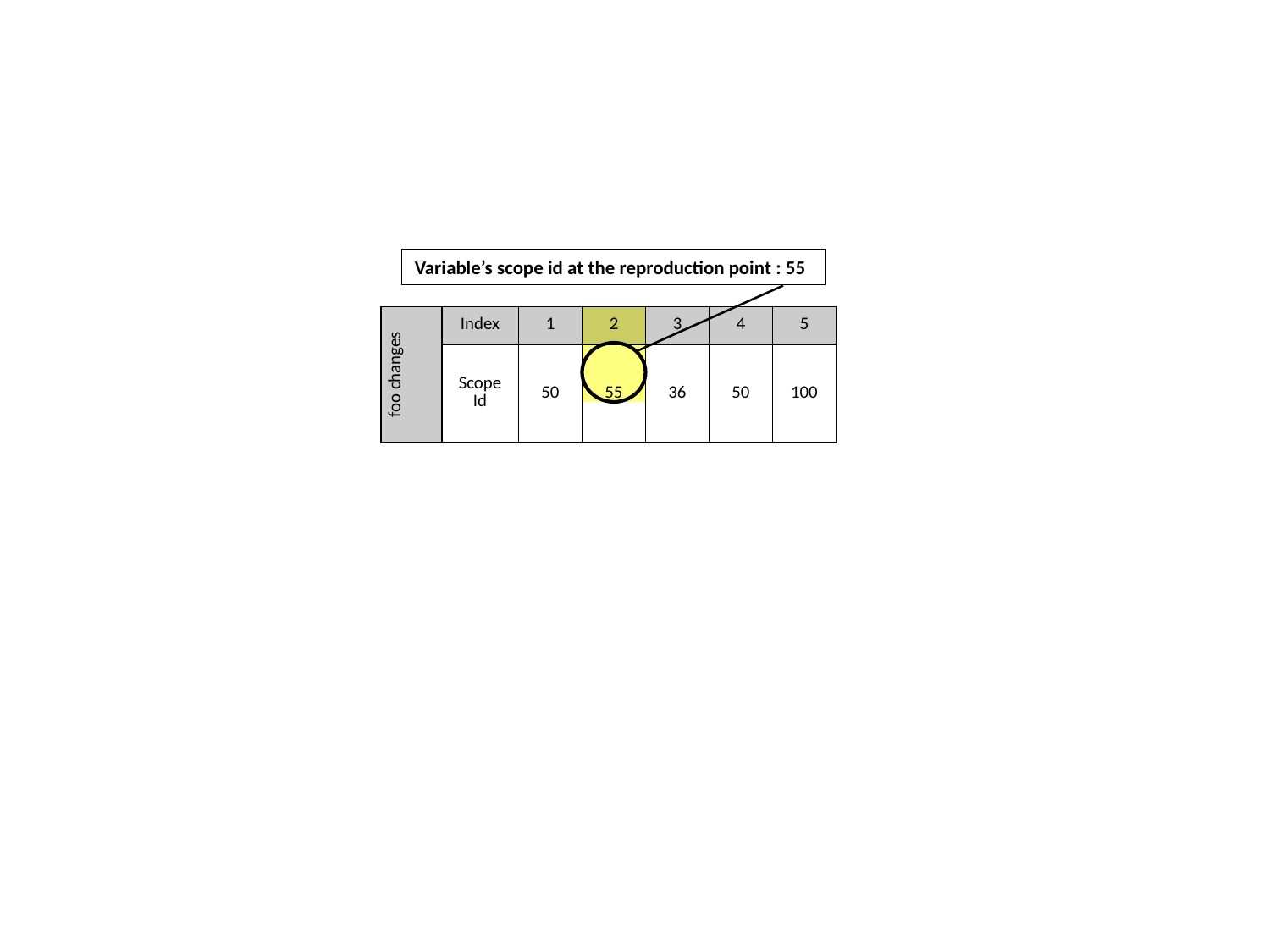

Variable’s scope id at the reproduction point : 55
| foo changes | Index | 1 | 2 | 3 | 4 | 5 |
| --- | --- | --- | --- | --- | --- | --- |
|  | Scope Id | 50 | 55 | 36 | 50 | 100 |